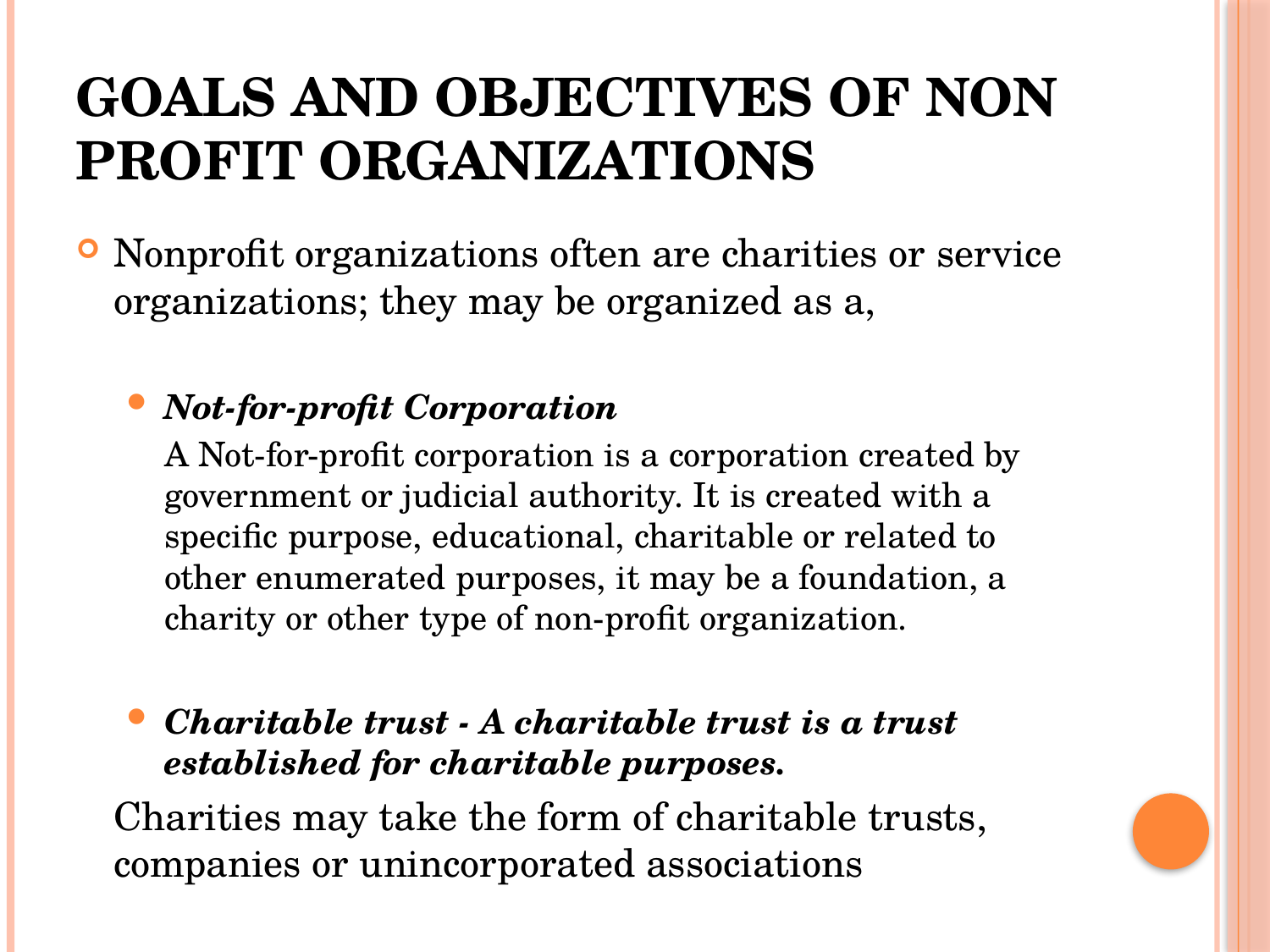

# Goals and Objectives of non profit organizations
Nonprofit organizations often are charities or service organizations; they may be organized as a,

Not-for-profit Corporation
	A Not-for-profit corporation is a corporation created by government or judicial authority. It is created with a specific purpose, educational, charitable or related to other enumerated purposes, it may be a foundation, a charity or other type of non-profit organization.

Charitable trust - A charitable trust is a trust established for charitable purposes.
	Charities may take the form of charitable trusts, companies or unincorporated associations